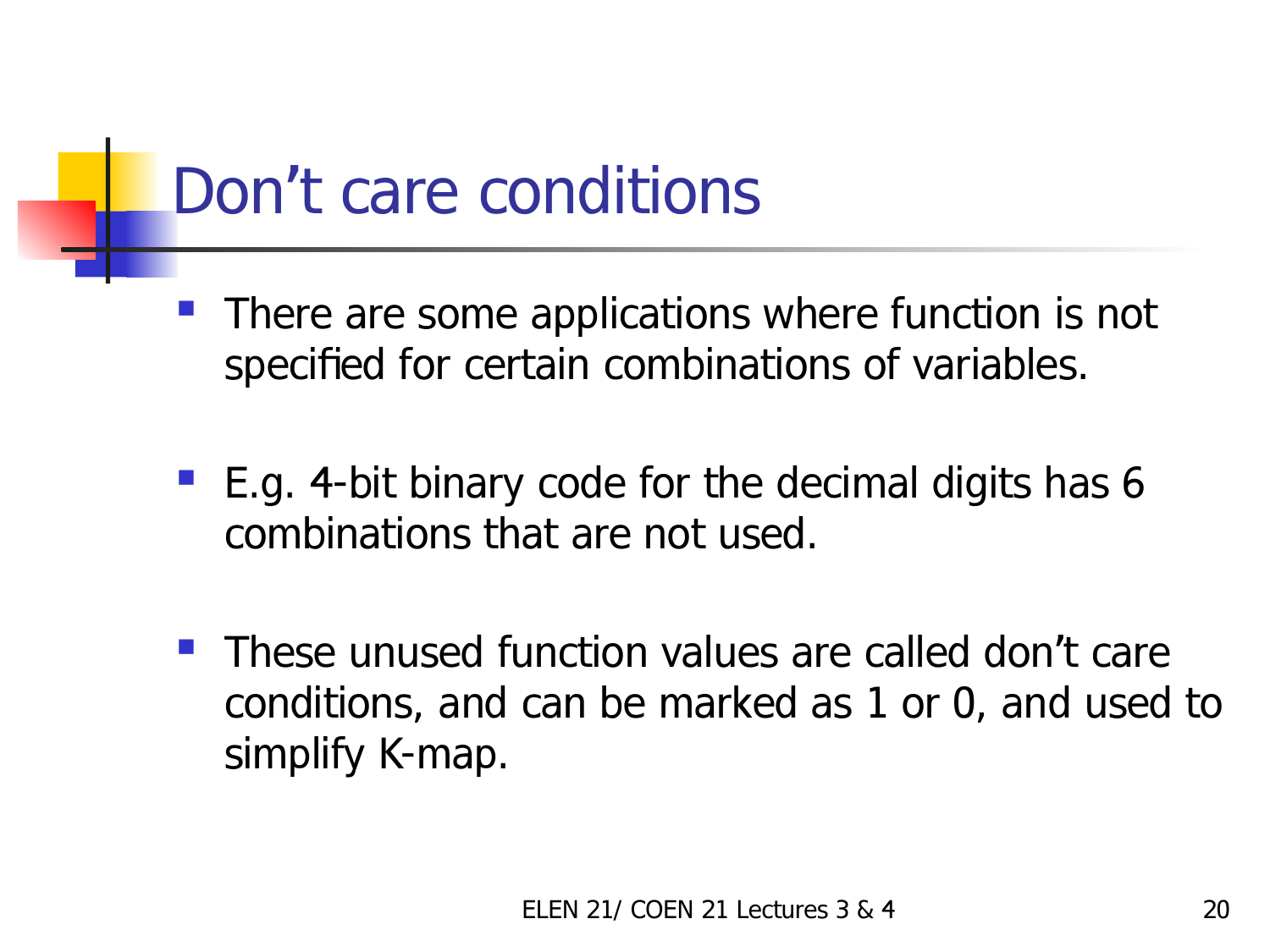

# Don’t care conditions
There are some applications where function is not specified for certain combinations of variables.

E.g. 4-bit binary code for the decimal digits has 6 combinations that are not used.

These unused function values are called don’t care conditions, and can be marked as 1 or 0, and used to simplify K-map.

ELEN 21/ COEN 21 Lectures 3 & 4
20